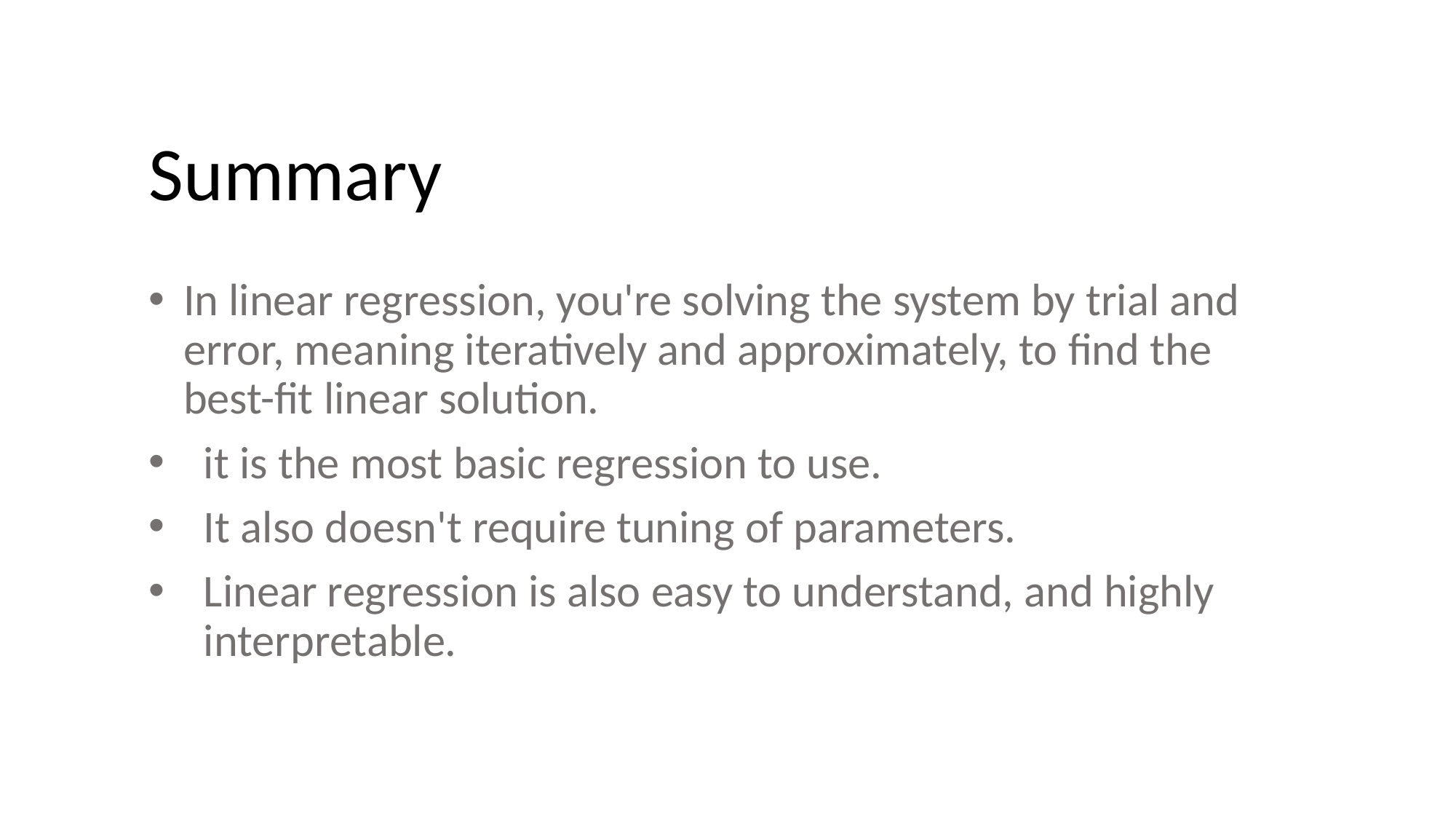

# Summary
In linear regression, you're solving the system by trial and error, meaning iteratively and approximately, to find the best-fit linear solution.
it is the most basic regression to use.
It also doesn't require tuning of parameters.
Linear regression is also easy to understand, and highly interpretable.